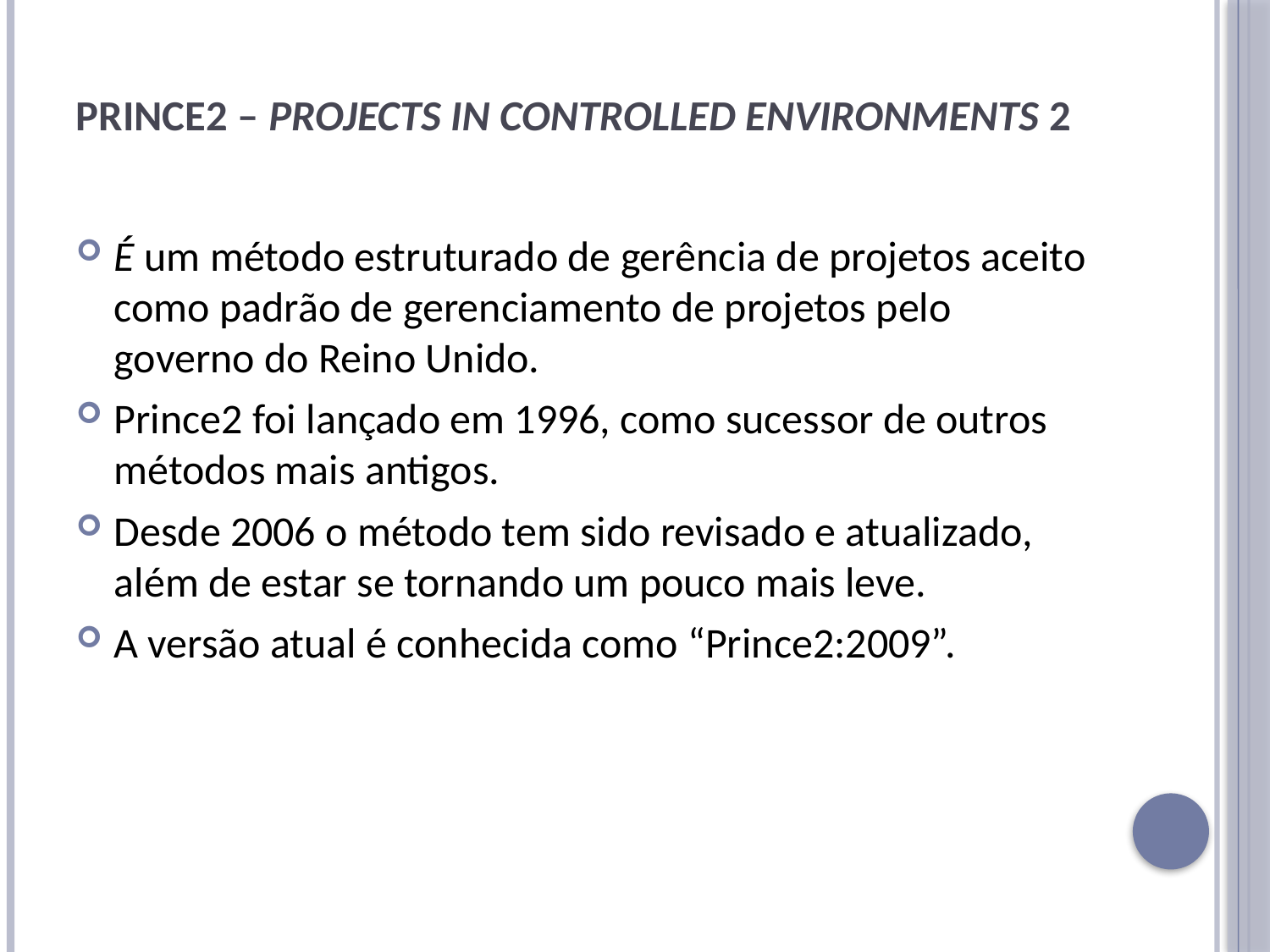

# Prince2 – Projects IN Controlled Environments 2
É um método estruturado de gerência de projetos aceito como padrão de gerenciamento de projetos pelo governo do Reino Unido.
Prince2 foi lançado em 1996, como sucessor de outros métodos mais antigos.
Desde 2006 o método tem sido revisado e atualizado, além de estar se tornando um pouco mais leve.
A versão atual é conhecida como “Prince2:2009”.